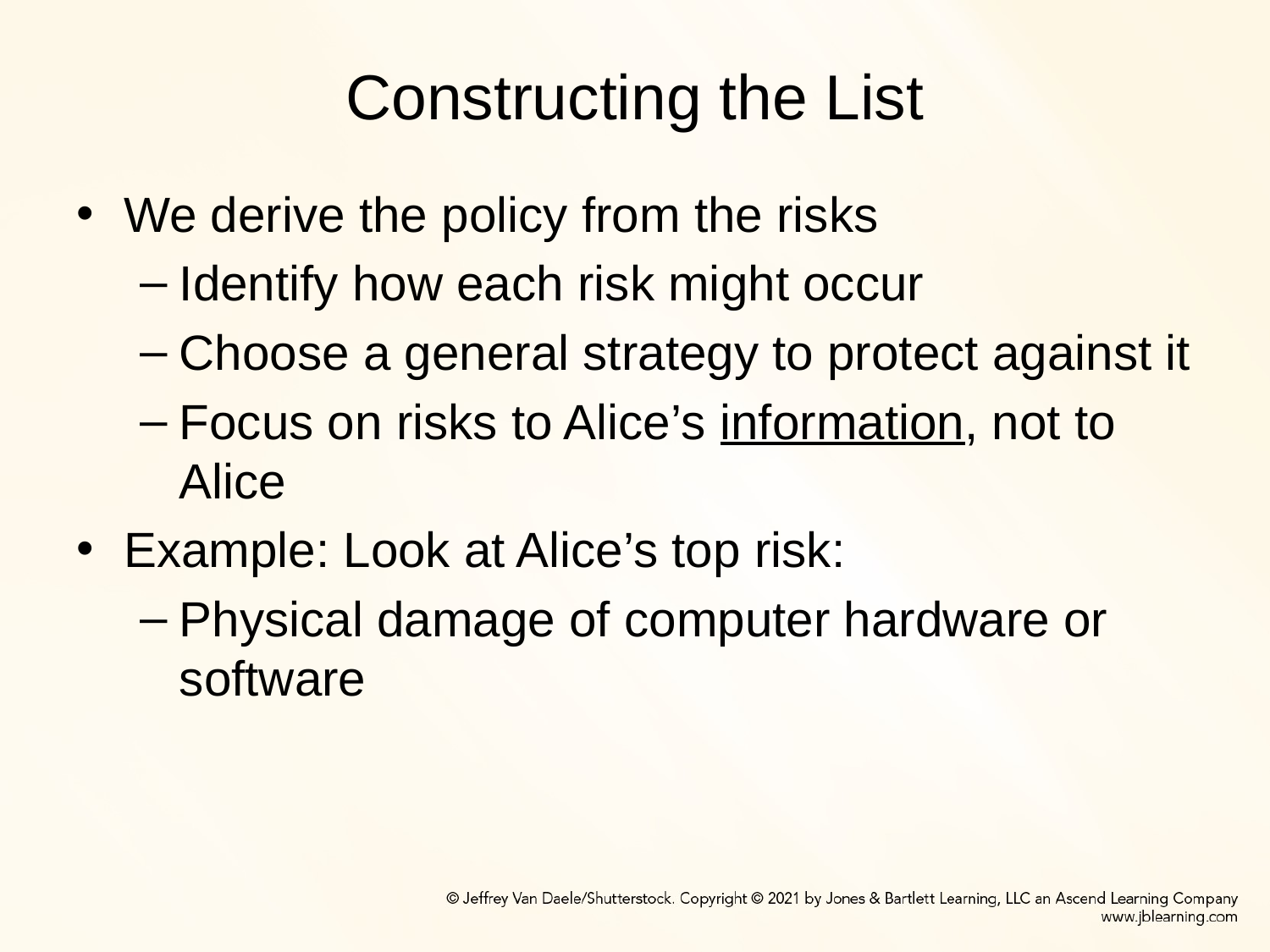

# Constructing the List
We derive the policy from the risks
Identify how each risk might occur
Choose a general strategy to protect against it
Focus on risks to Alice’s information, not to Alice
Example: Look at Alice’s top risk:
Physical damage of computer hardware or software